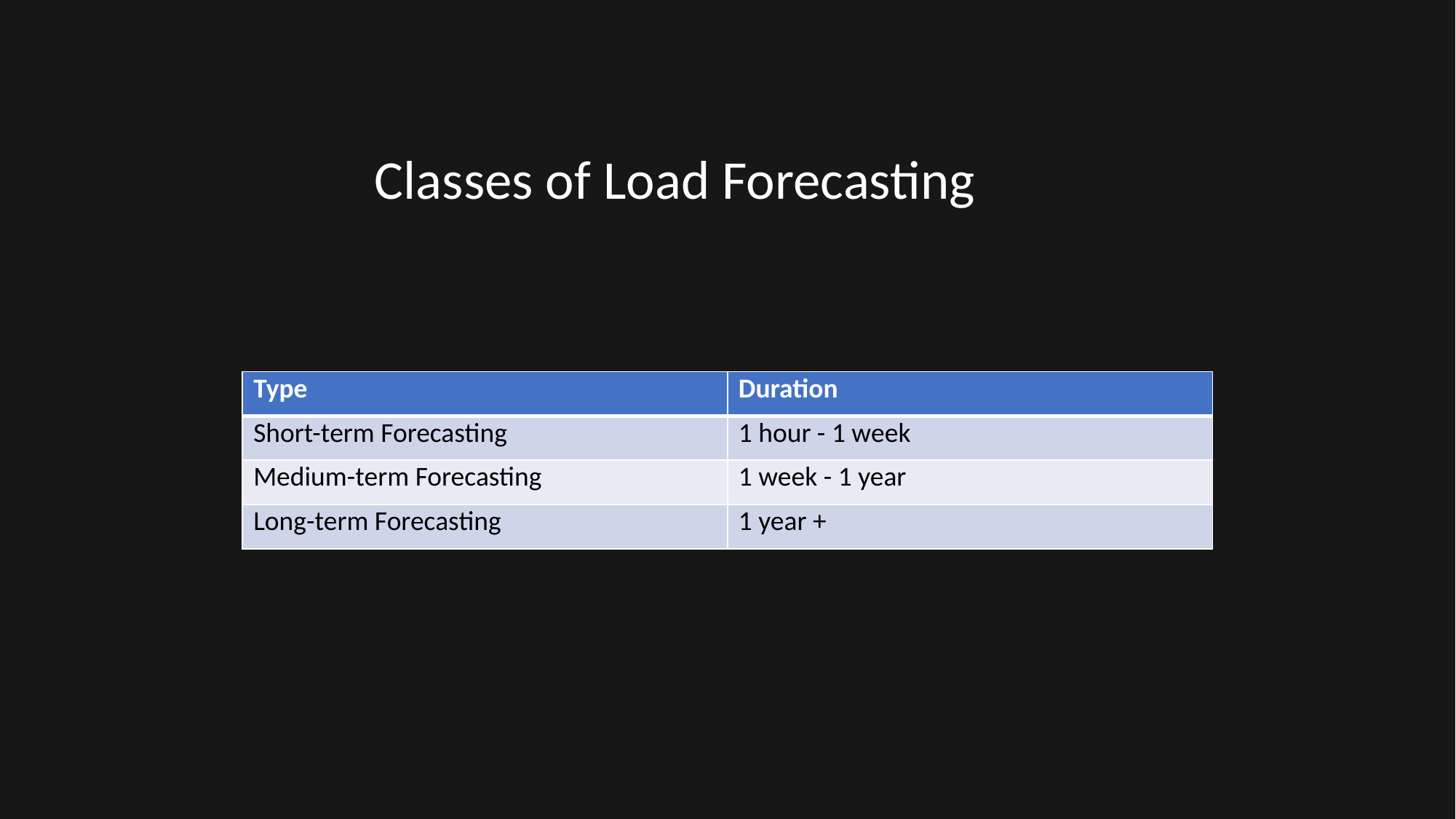

Classes of Load Forecasting
| Type | Duration |
| --- | --- |
| Short-term Forecasting | 1 hour - 1 week |
| Medium-term Forecasting | 1 week - 1 year |
| Long-term Forecasting | 1 year + |